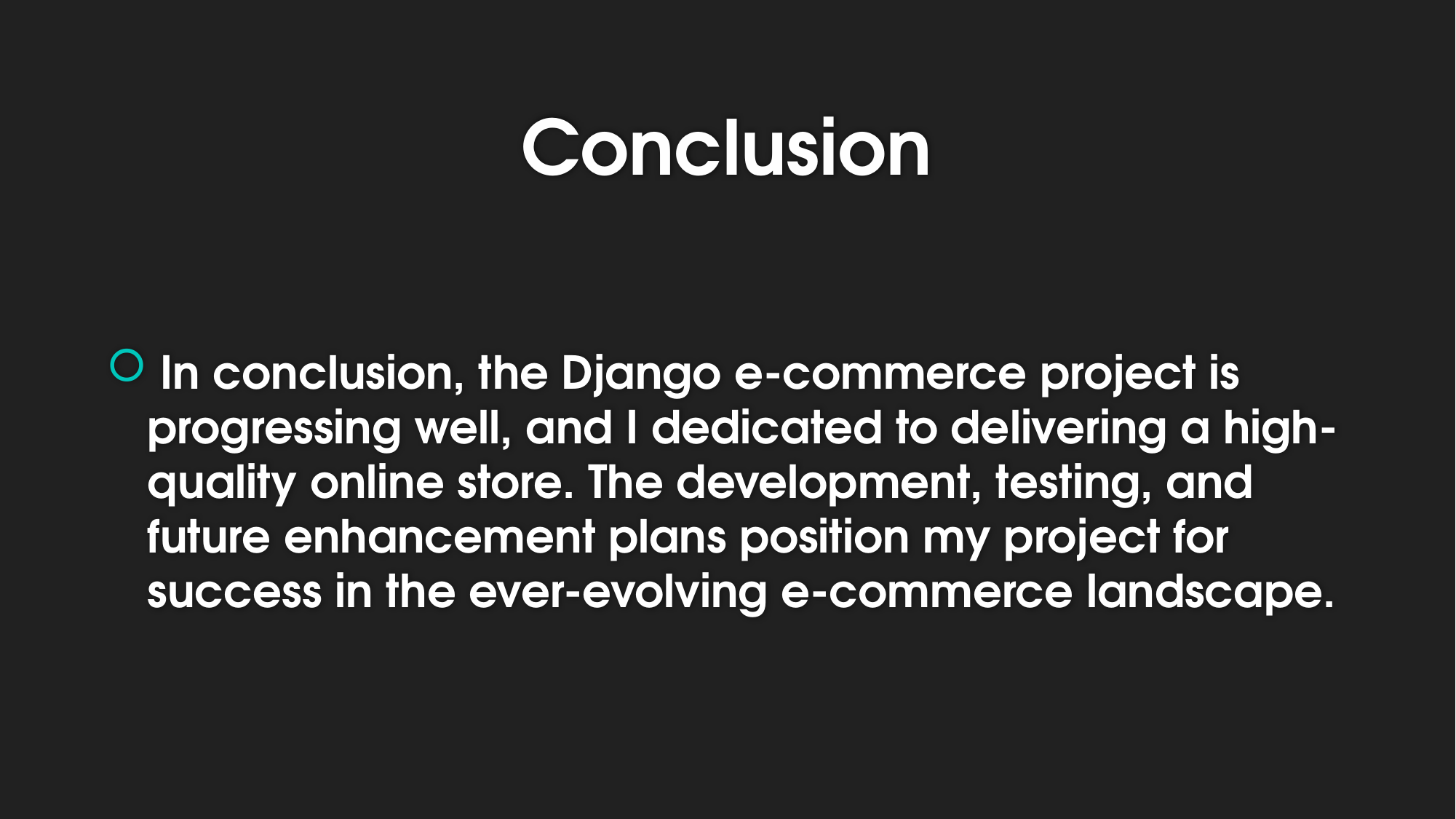

# Conclusion
 In conclusion, the Django e-commerce project is progressing well, and I dedicated to delivering a high-quality online store. The development, testing, and future enhancement plans position my project for success in the ever-evolving e-commerce landscape.